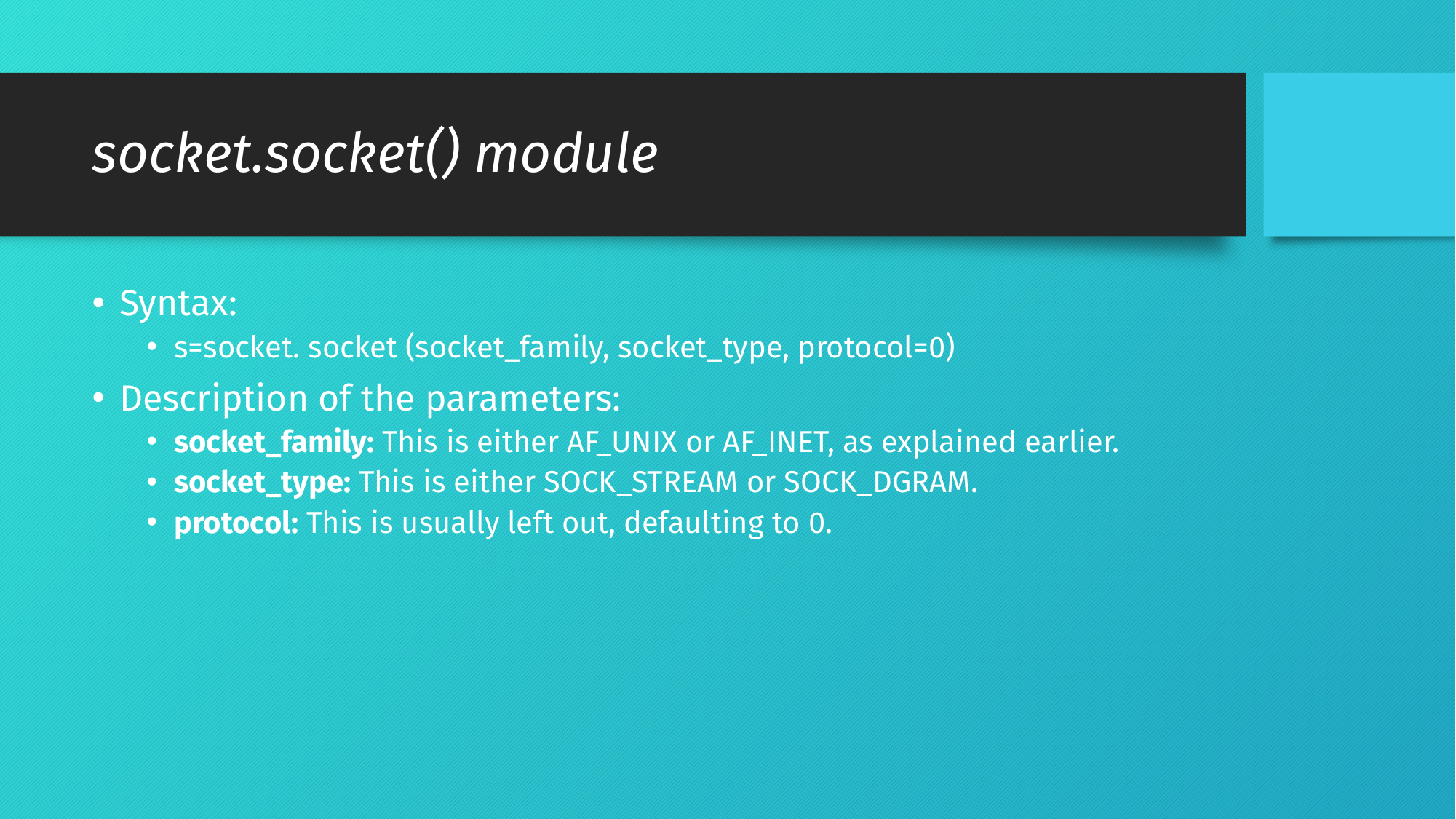

# socket.socket() module
Syntax:
s=socket. socket (socket_family, socket_type, protocol=0)
Description of the parameters:
socket_family: This is either AF_UNIX or AF_INET, as explained earlier.
socket_type: This is either SOCK_STREAM or SOCK_DGRAM.
protocol: This is usually left out, defaulting to 0.